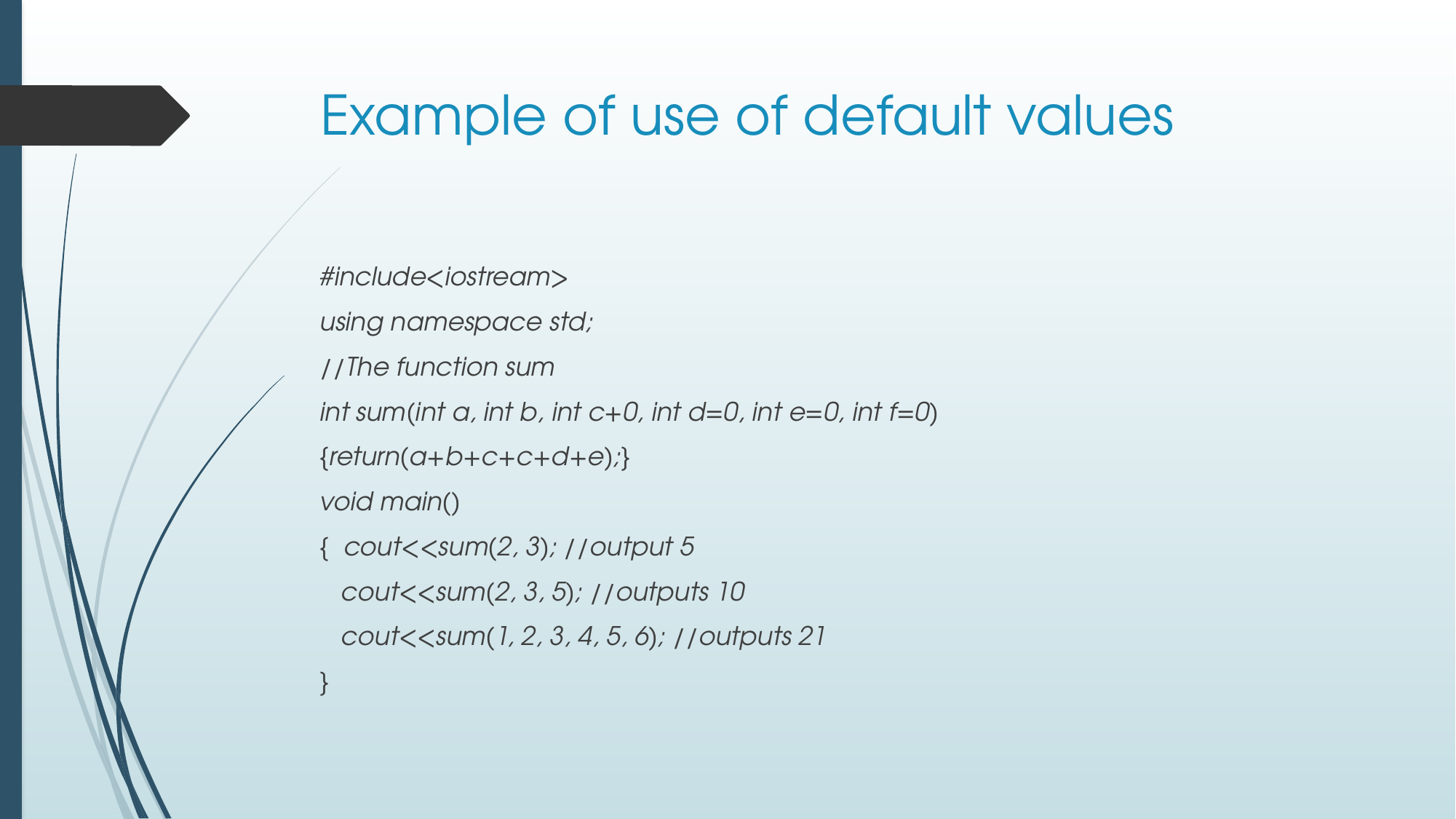

# Example of use of default values
#include<iostream>
using namespace std;
//The function sum
int sum(int a, int b, int c+0, int d=0, int e=0, int f=0)
{return(a+b+c+c+d+e);}
void main()
{  cout<<sum(2, 3); //output 5
   cout<<sum(2, 3, 5); //outputs 10
   cout<<sum(1, 2, 3, 4, 5, 6); //outputs 21
}